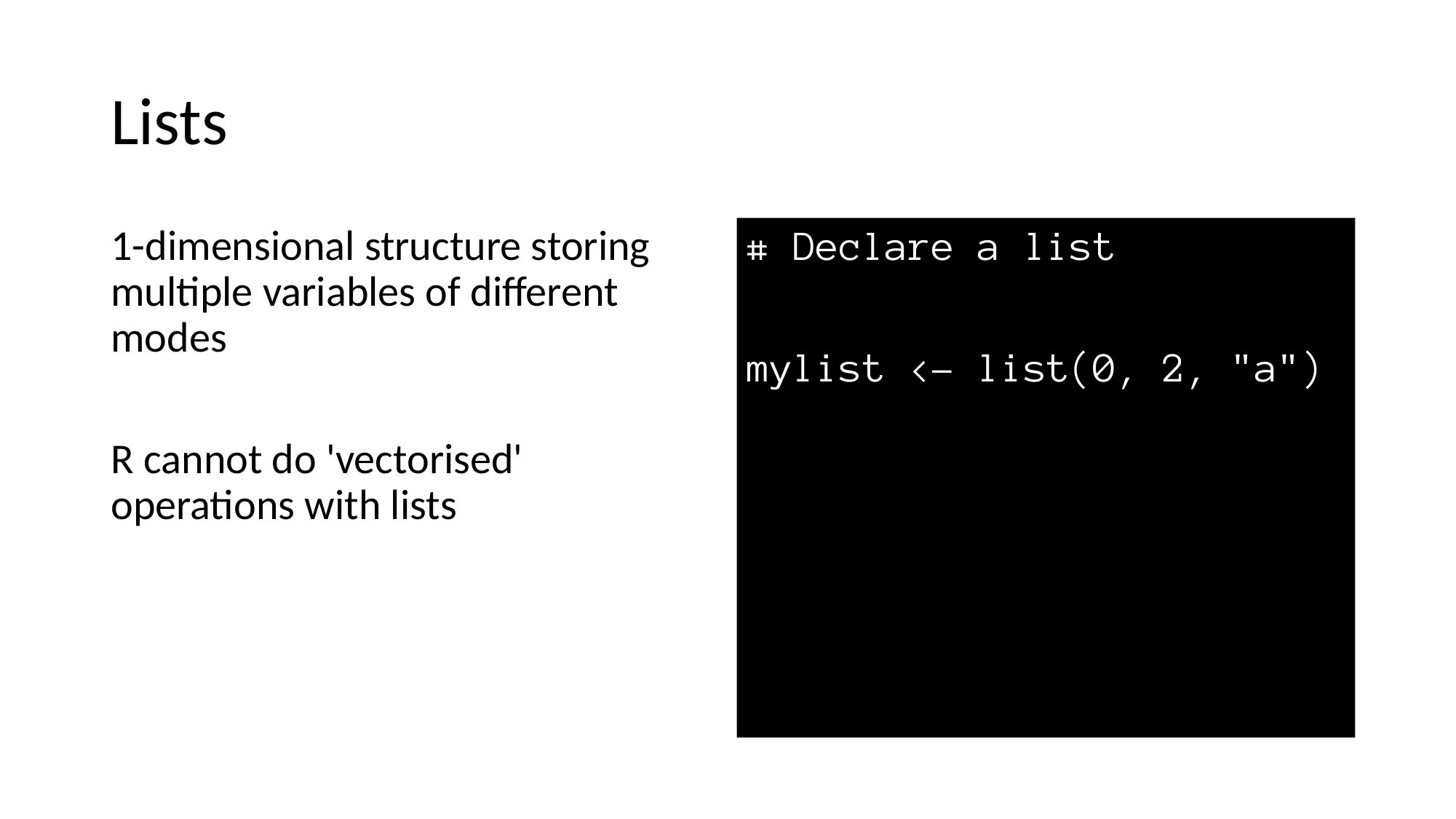

# Lists
1-dimensional structure storing multiple variables of different modes

R cannot do 'vectorised' operations with lists
# Declare a list

mylist <- list(0, 2, "a")